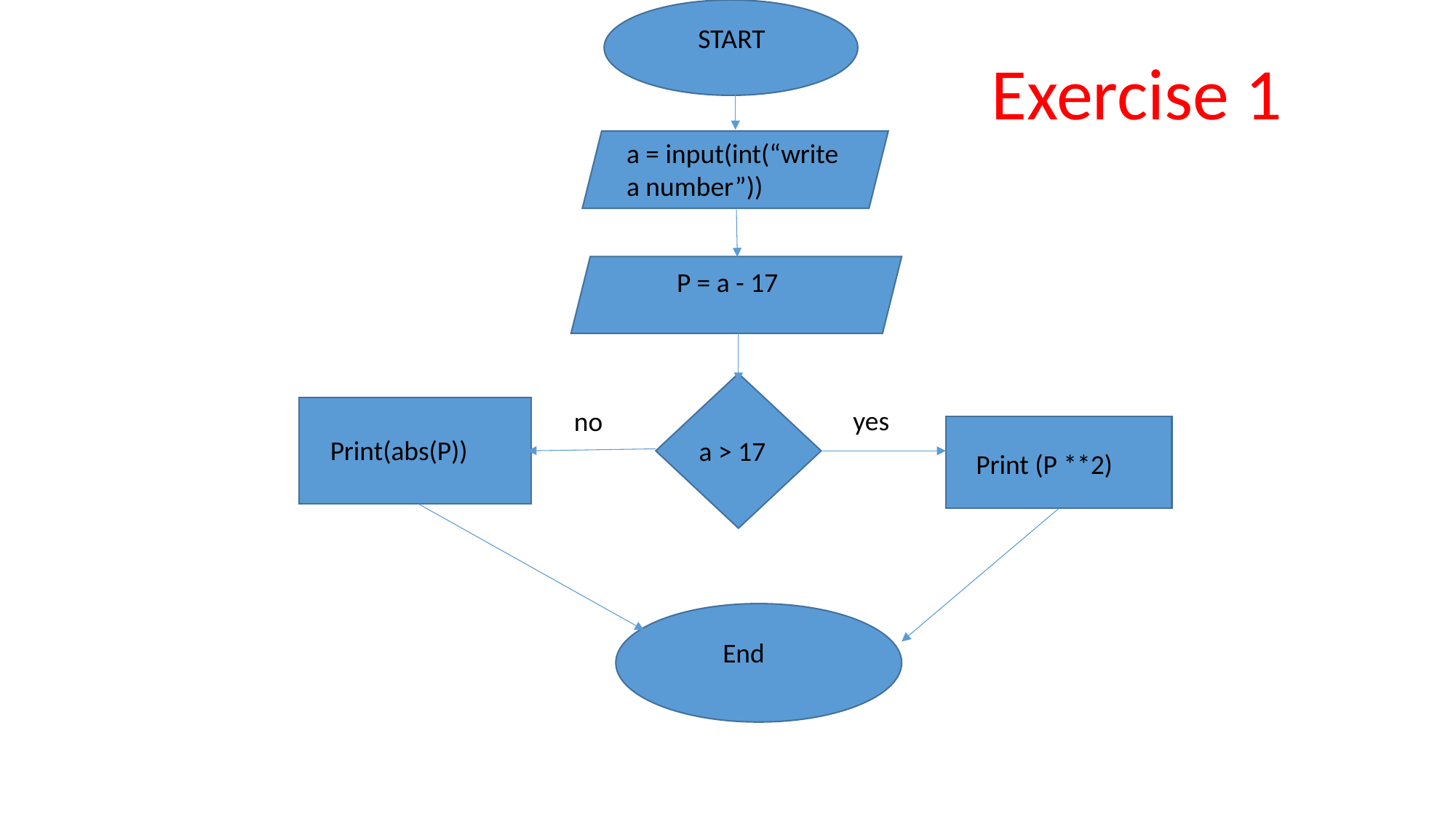

START
Exercise 1

a = input(int(“write a number”))

          P = a - 17

yes
no

Print(abs(P))
a > 17
Print (P **2)

      End